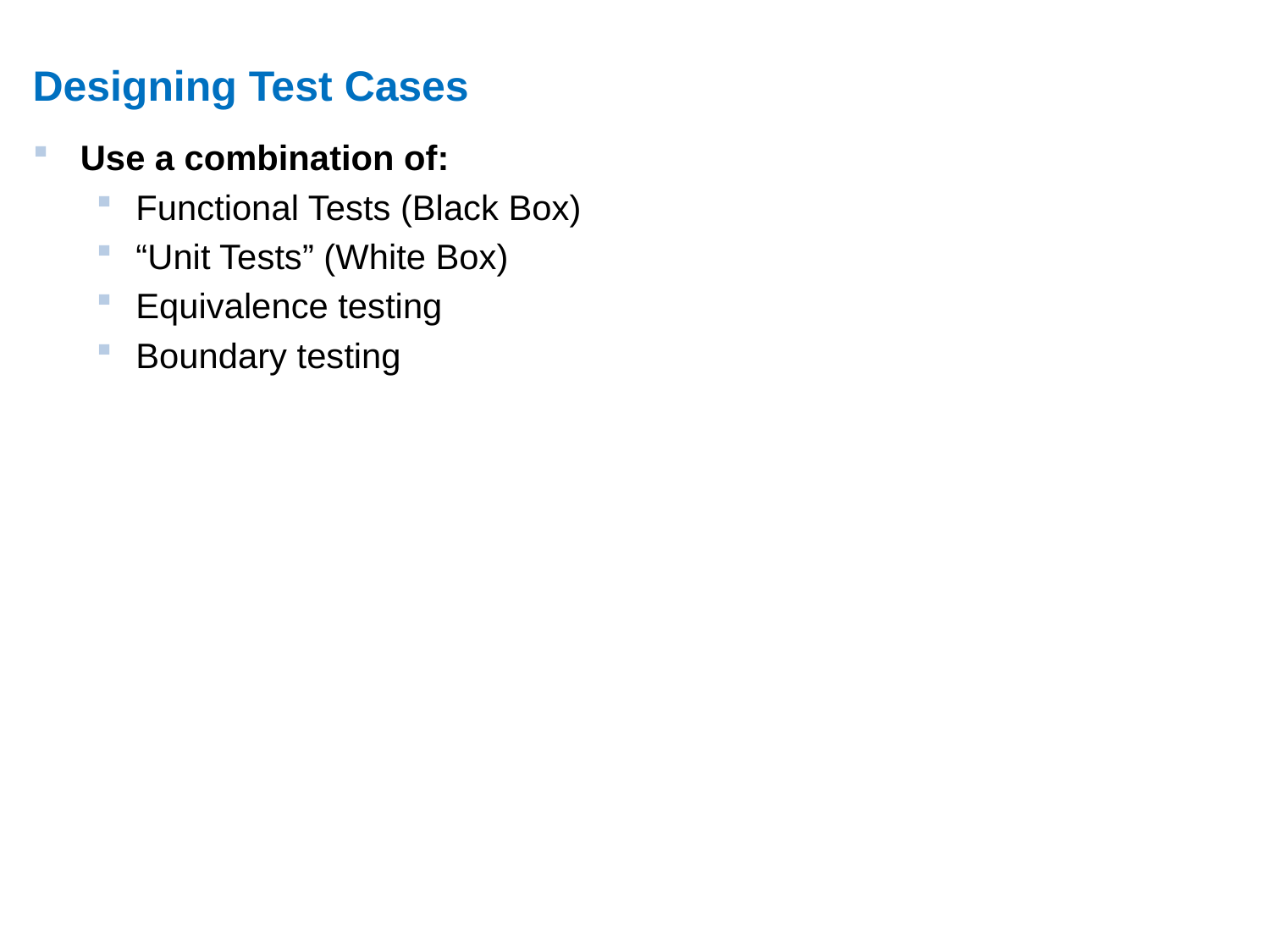

# Designing Test Cases
Use a combination of:
Functional Tests (Black Box)
“Unit Tests” (White Box)
Equivalence testing
Boundary testing